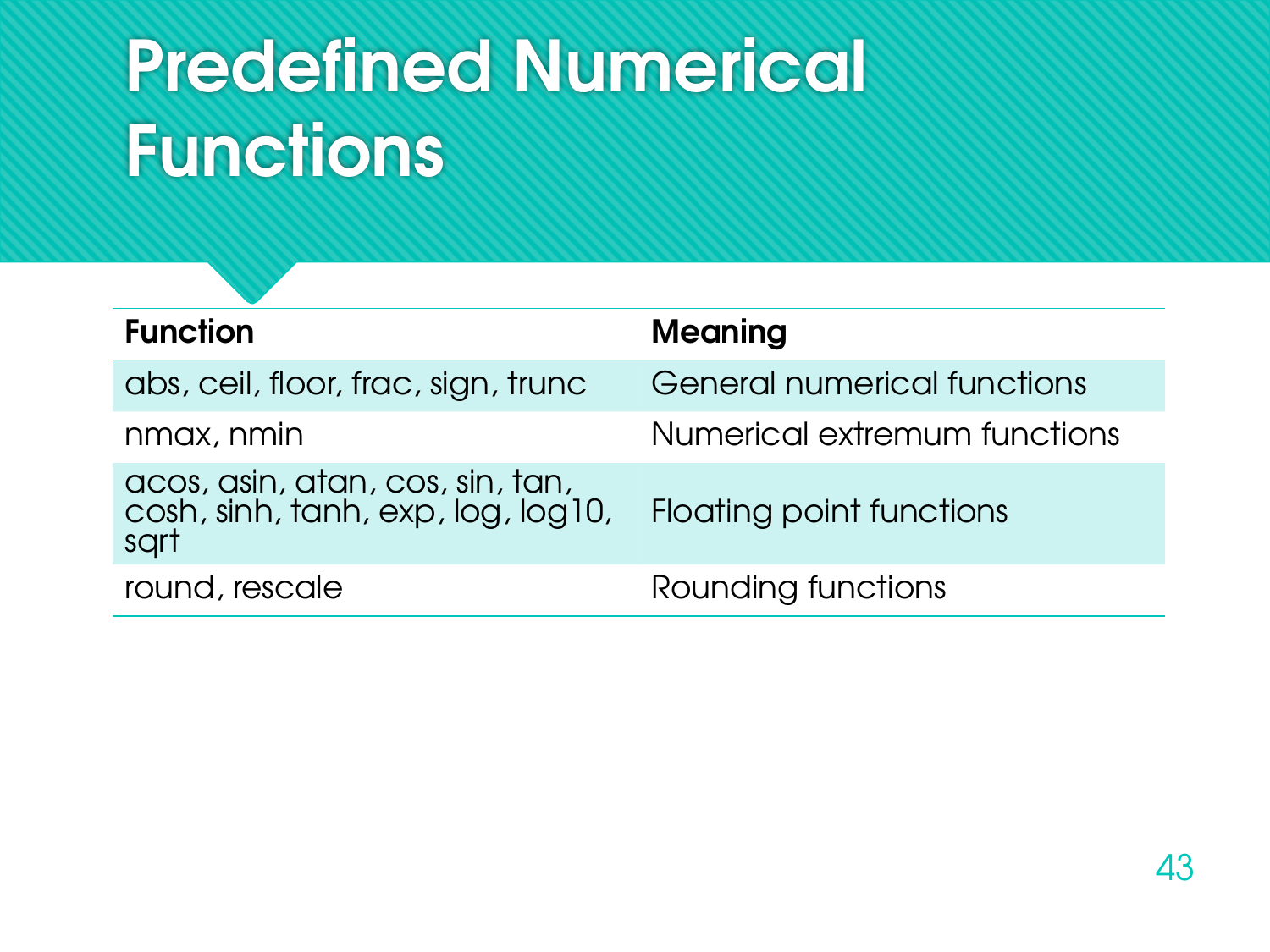

# Predefined Numerical Functions
| Function | Meaning |
| --- | --- |
| abs, ceil, floor, frac, sign, trunc | General numerical functions |
| nmax, nmin | Numerical extremum functions |
| acos, asin, atan, cos, sin, tan, cosh, sinh, tanh, exp, log, log10, sqrt | Floating point functions |
| round, rescale | Rounding functions |
43